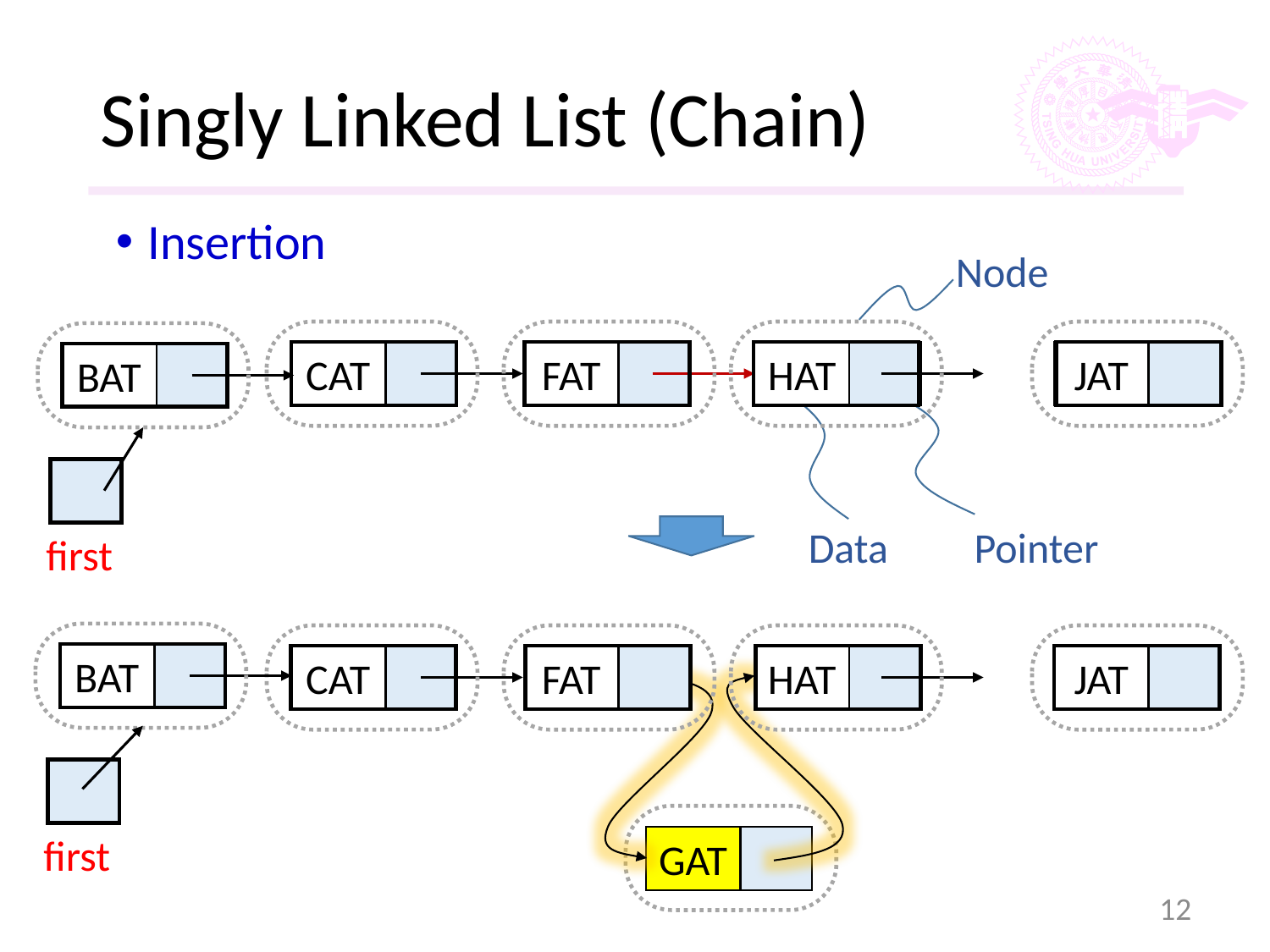

# Singly Linked List (Chain)
Insertion
Node

CAT

FAT

HAT

JAT

BAT

first
Data
Pointer

BAT

CAT

FAT

HAT

JAT

first

GAT

12